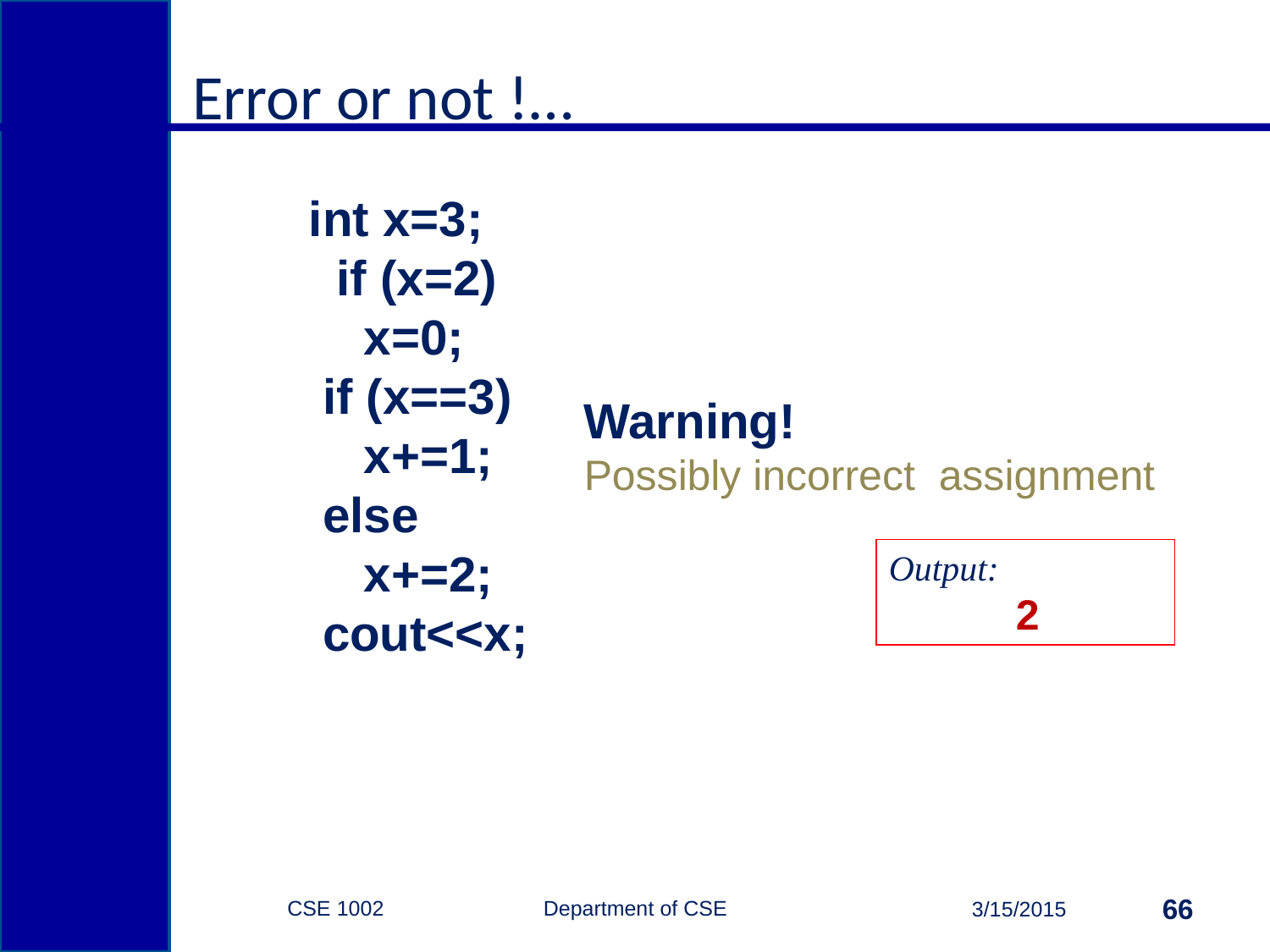

Error or not !…
int x=3;
  if (x=2)
    x=0;
 if (x==3)
    x+=1;
 else
    x+=2;
 cout<<x;
Warning!
Possibly incorrect  assignment
Output:
	2
CSE 1002                           Department of CSE
66
3/15/2015